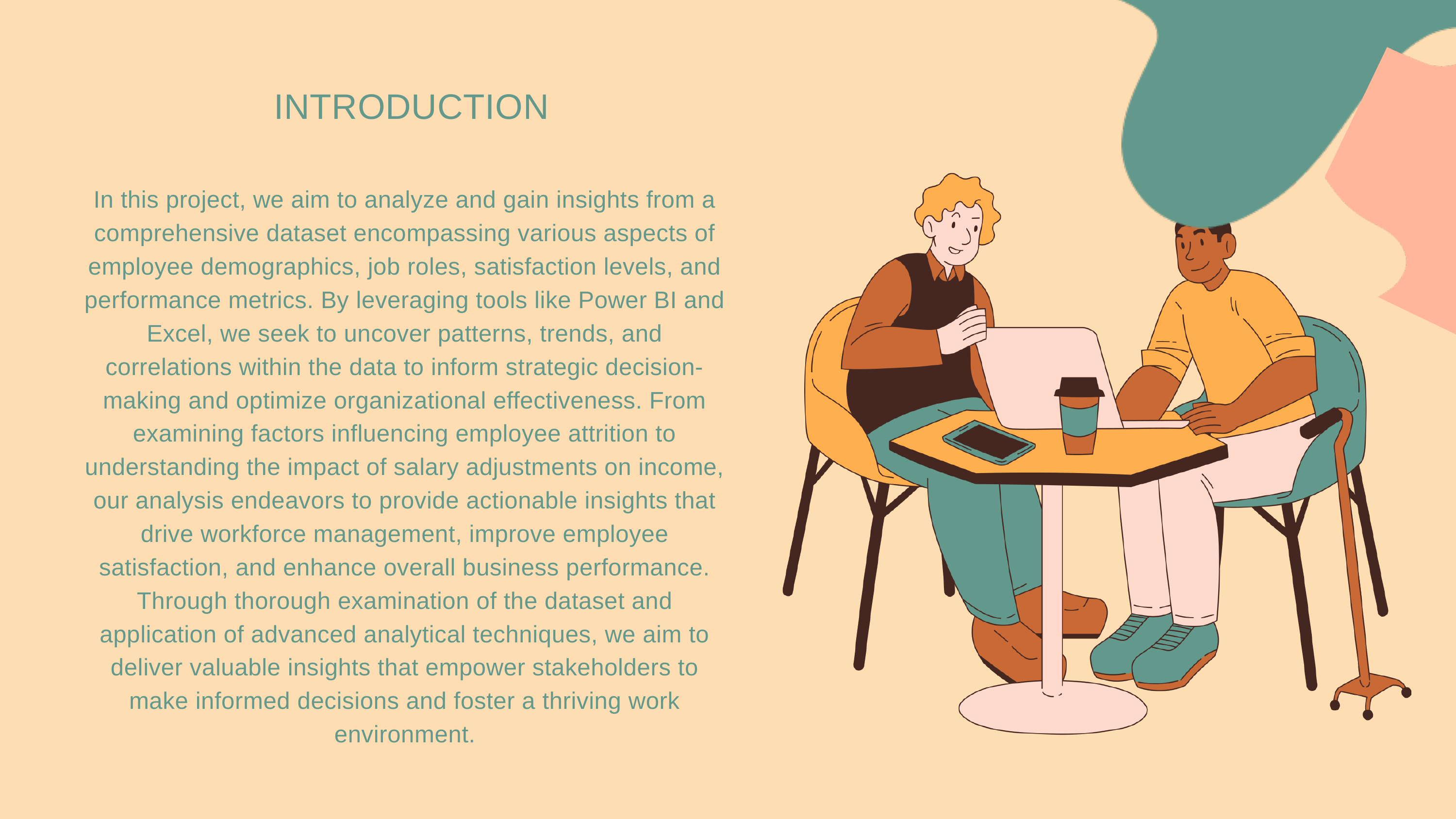

INTRODUCTION

In this project, we aim to analyze and gain insights from a comprehensive dataset encompassing various aspects of employee demographics, job roles, satisfaction levels, and performance metrics. By leveraging tools like Power BI and Excel, we seek to uncover patterns, trends, and correlations within the data to inform strategic decision-making and optimize organizational effectiveness. From examining factors influencing employee attrition to understanding the impact of salary adjustments on income, our analysis endeavors to provide actionable insights that drive workforce management, improve employee satisfaction, and enhance overall business performance. Through thorough examination of the dataset and application of advanced analytical techniques, we aim to deliver valuable insights that empower stakeholders to make informed decisions and foster a thriving work environment.